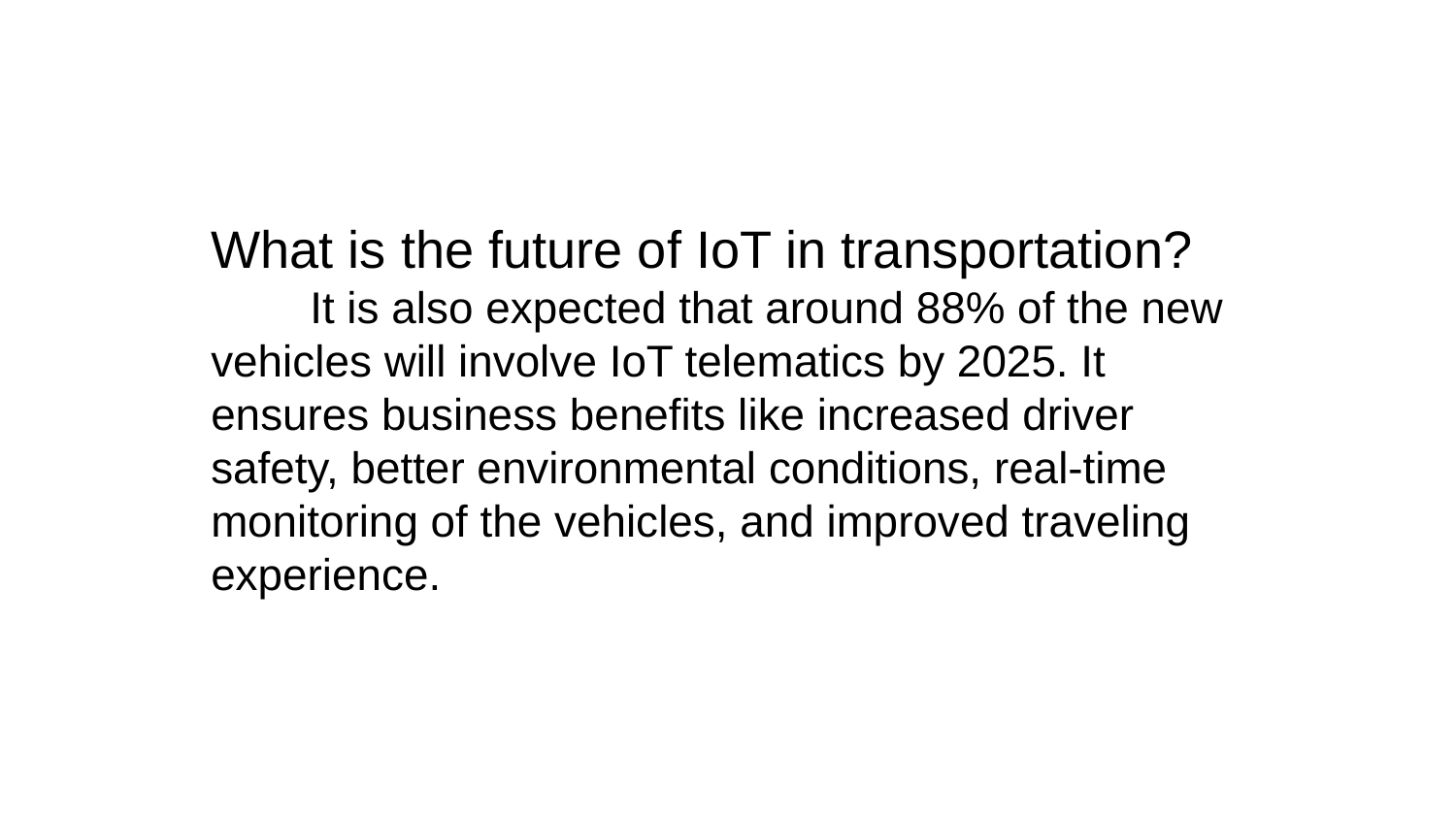

What is the future of IoT in transportation?
        It is also expected that around 88% of the new vehicles will involve IoT telematics by 2025. It ensures business benefits like increased driver safety, better environmental conditions, real-time monitoring of the vehicles, and improved traveling experience.